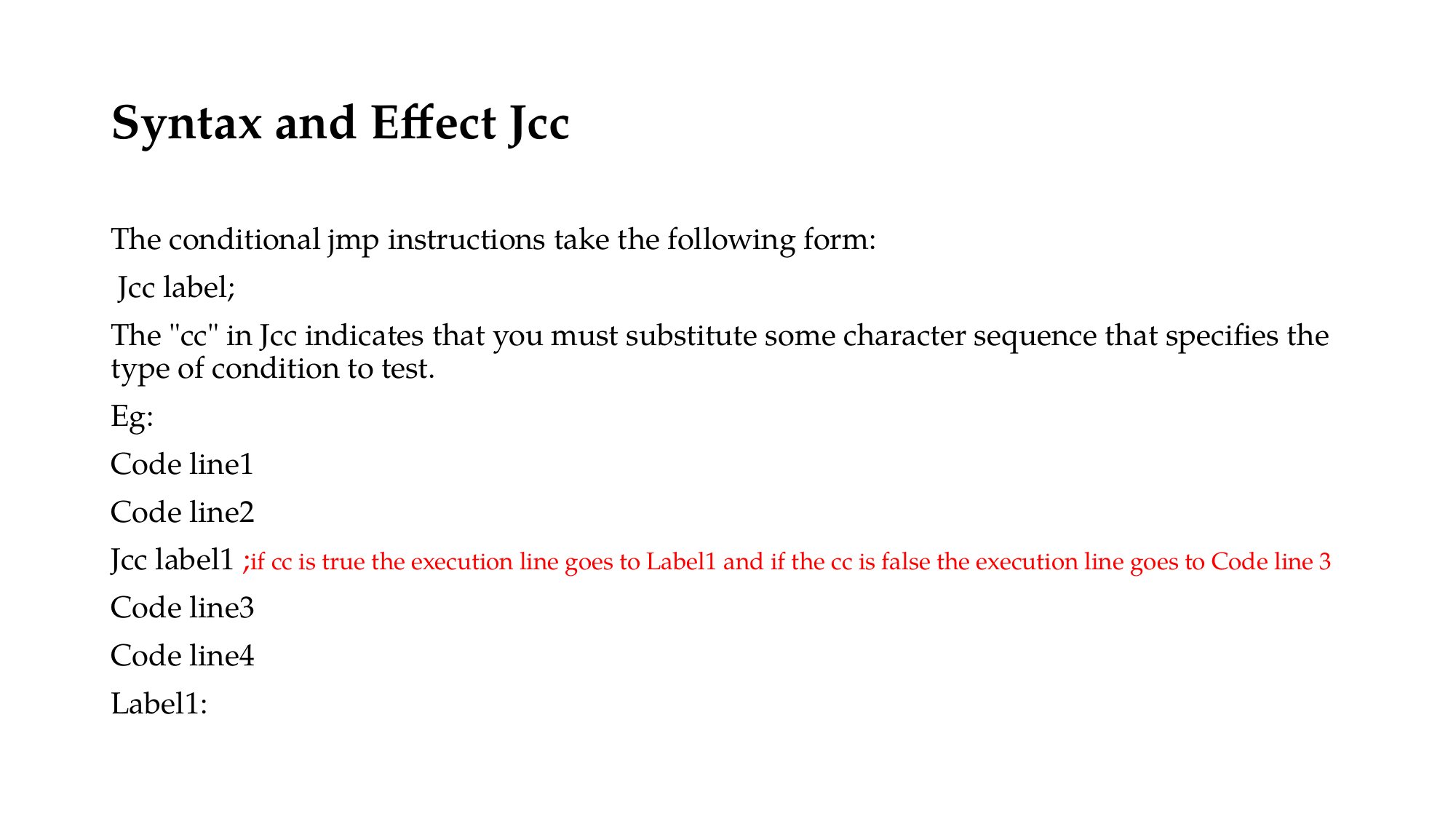

# Syntax and Effect Jcc
The conditional jmp instructions take the following form:
 Jcc label;
The "cc" in Jcc indicates that you must substitute some character sequence that specifies the type of condition to test.
Eg:
Code line1
Code line2
Jcc label1 ;if cc is true the execution line goes to Label1 and if the cc is false the execution line goes to Code line 3
Code line3
Code line4
Label1: